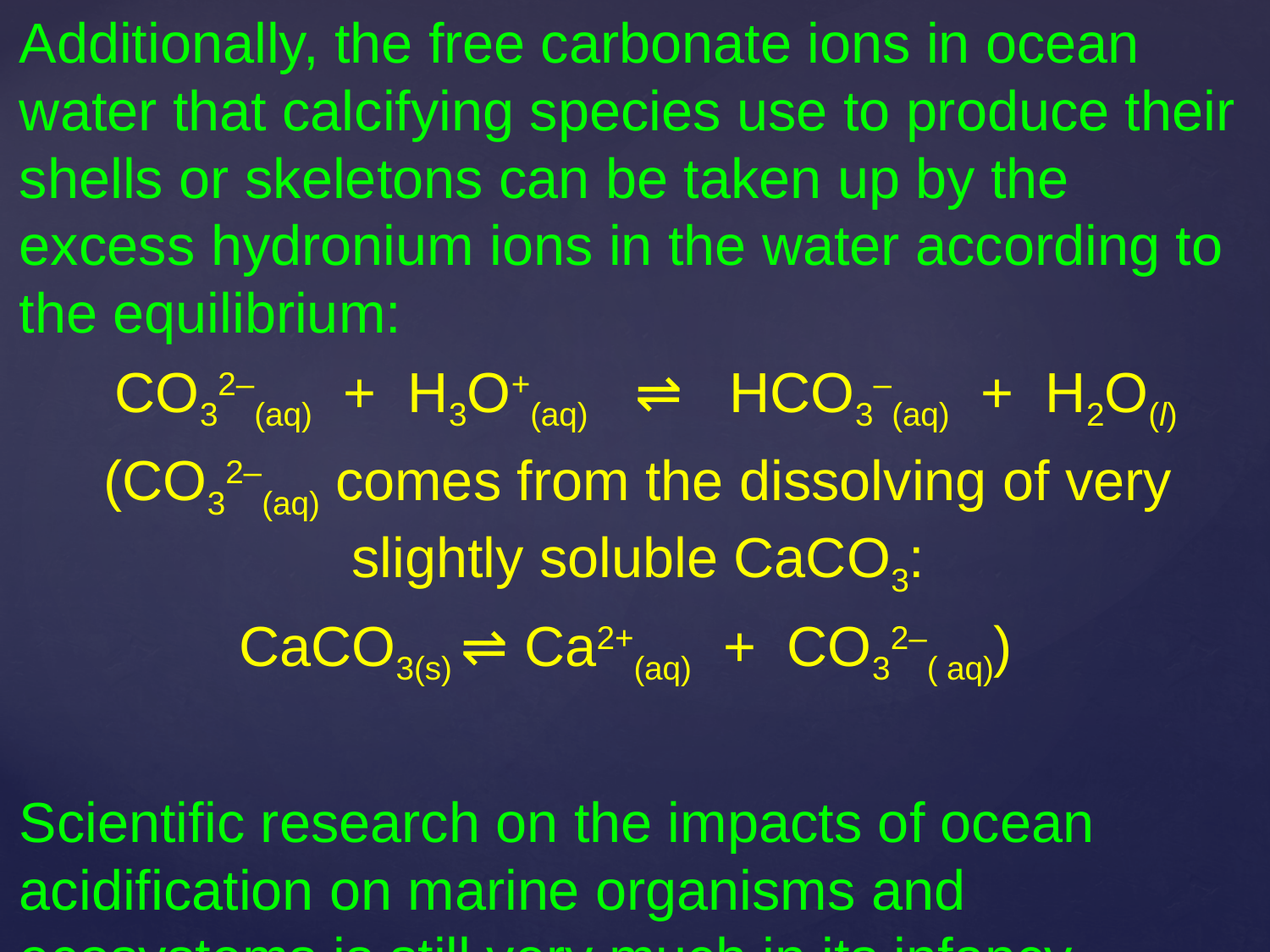

Additionally, the free carbonate ions in ocean water that calcifying species use to produce their shells or skeletons can be taken up by the excess hydronium ions in the water according to the equilibrium:
 CO32‒(aq)  +  H3O+(aq)   ⇌   HCO3‒(aq)  +  H2O(l)
(CO32‒(aq) comes from the dissolving of very slightly soluble CaCO3:
CaCO3(s) ⇌ Ca2+(aq)  +  CO32‒( aq))

Scientific research on the impacts of ocean acidification on marine organisms and ecosystems is still very much in its infancy.